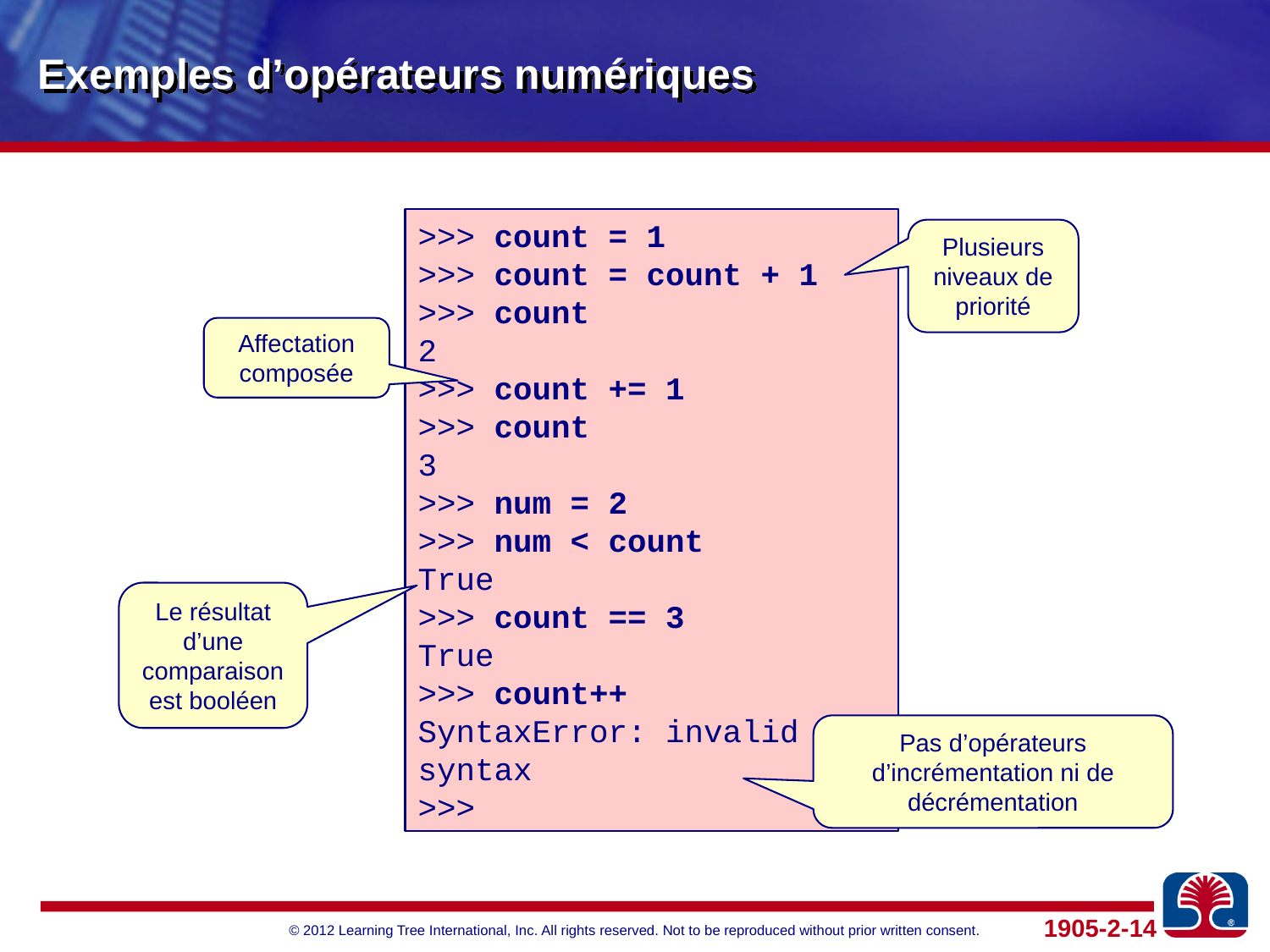

# Exemples d’opérateurs numériques
>>> count = 1
>>> count = count + 1
>>> count
2
>>> count += 1
>>> count
3
>>> num = 2
>>> num < count
True
>>> count == 3
True
>>> count++
SyntaxError: invalid syntax
>>>
Plusieurs niveaux de priorité
Affectation composée
Le résultat d’une comparaison est booléen
Pas d’opérateurs d’incrémentation ni de décrémentation